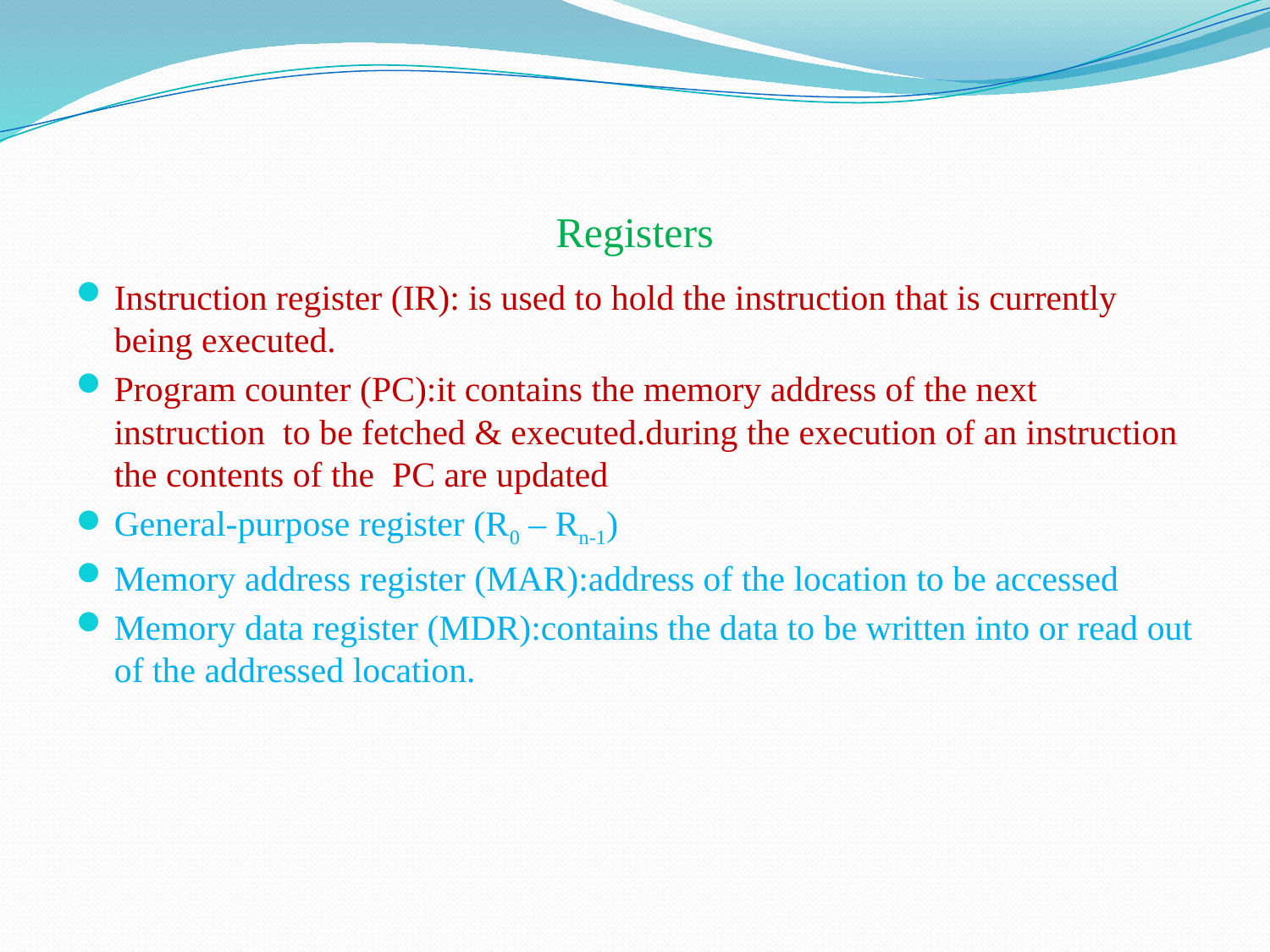

# Registers
Instruction register (IR): is used to hold the instruction that is currently being executed.
Program counter (PC):it contains the memory address of the next instruction  to be fetched & executed.during the execution of an instruction the contents of the  PC are updated
General-purpose register (R0 – Rn-1)
Memory address register (MAR):address of the location to be accessed
Memory data register (MDR):contains the data to be written into or read out of the addressed location.